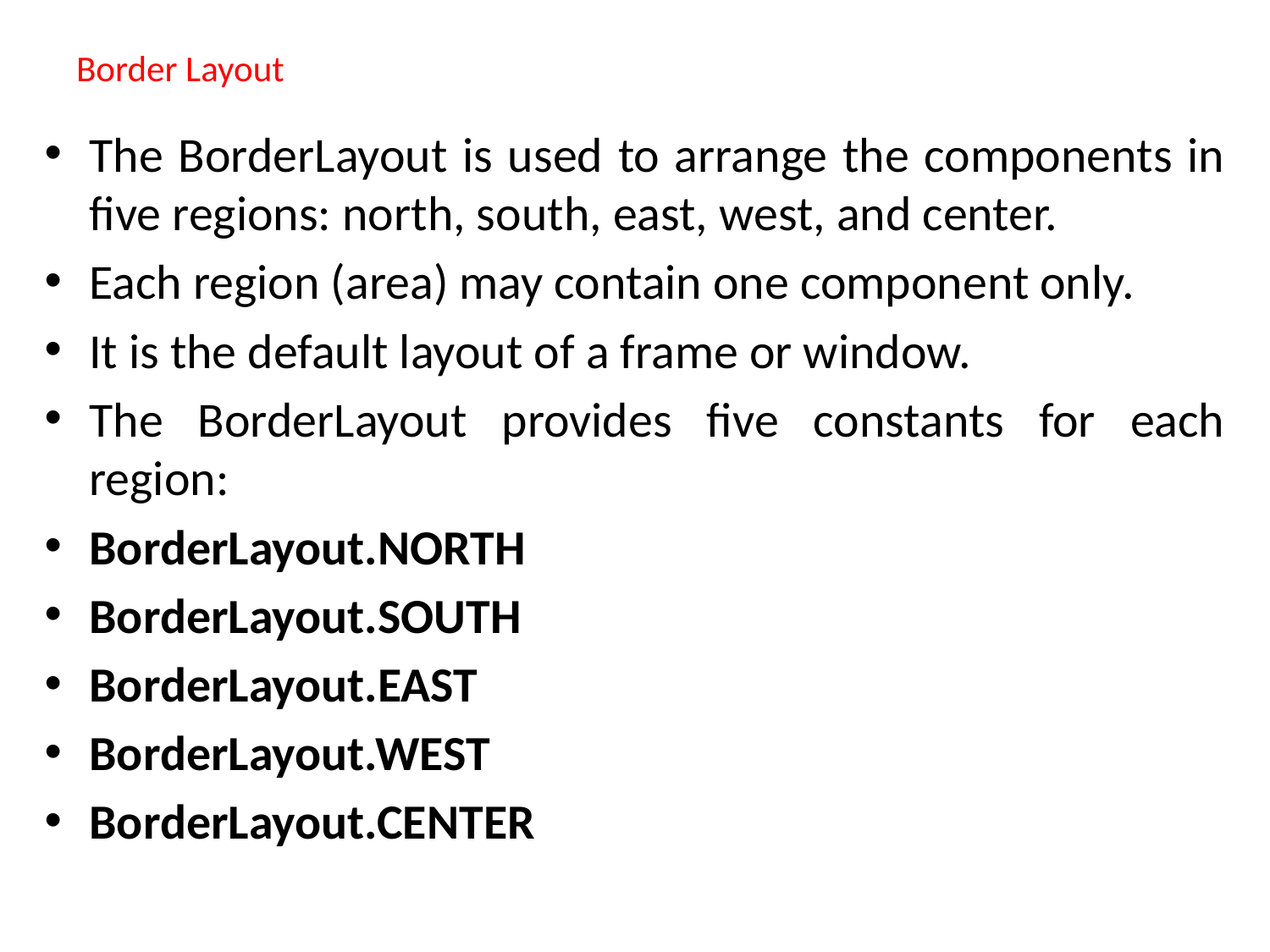

# Border Layout
The BorderLayout is used to arrange the components in five regions: north, south, east, west, and center.
Each region (area) may contain one component only.
It is the default layout of a frame or window.
The BorderLayout provides five constants for each region:
BorderLayout.NORTH
BorderLayout.SOUTH
BorderLayout.EAST
BorderLayout.WEST
BorderLayout.CENTER